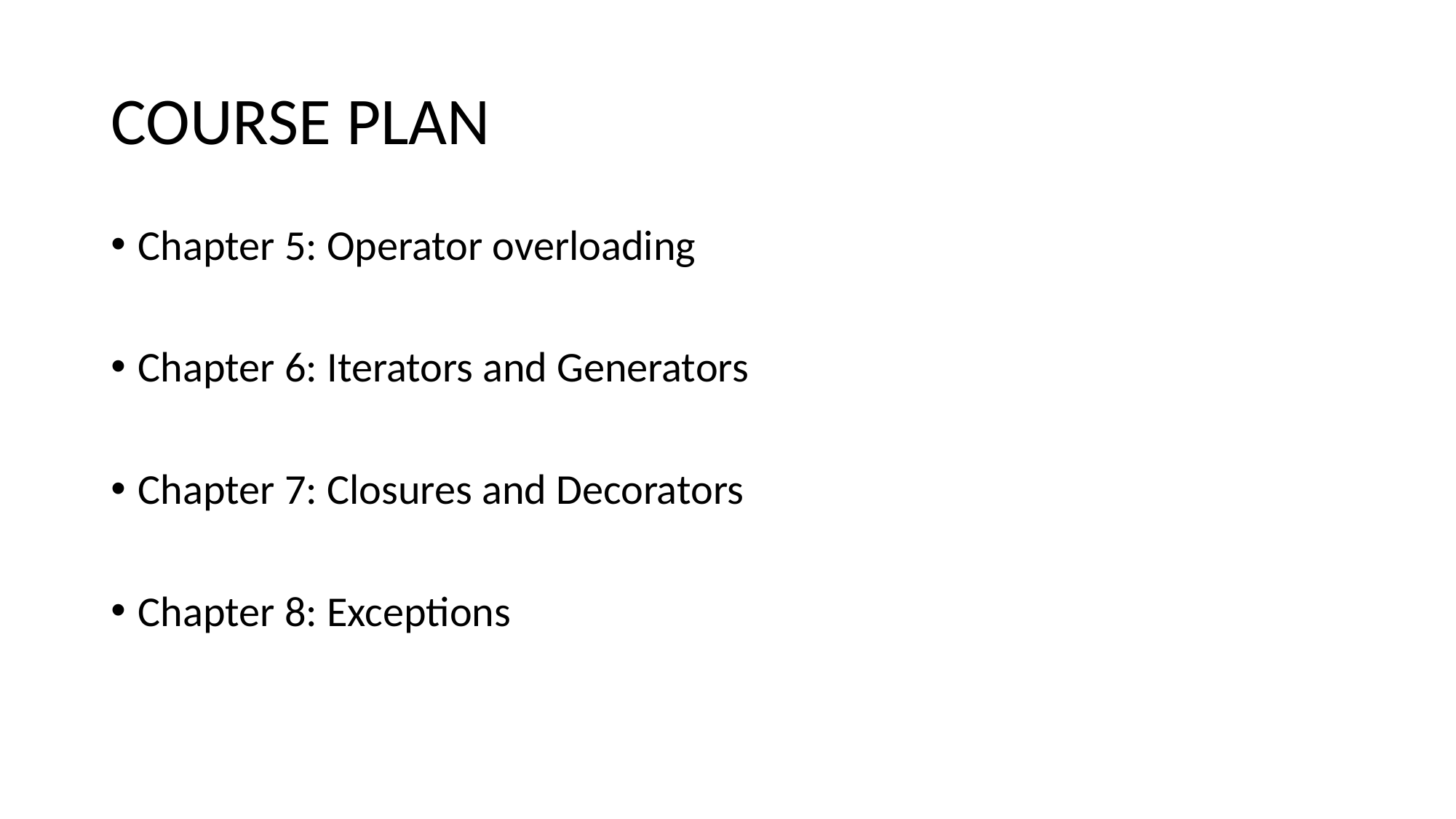

# COURSE PLAN
Chapter 5: Operator overloading

Chapter 6: Iterators and Generators

Chapter 7: Closures and Decorators

Chapter 8: Exceptions